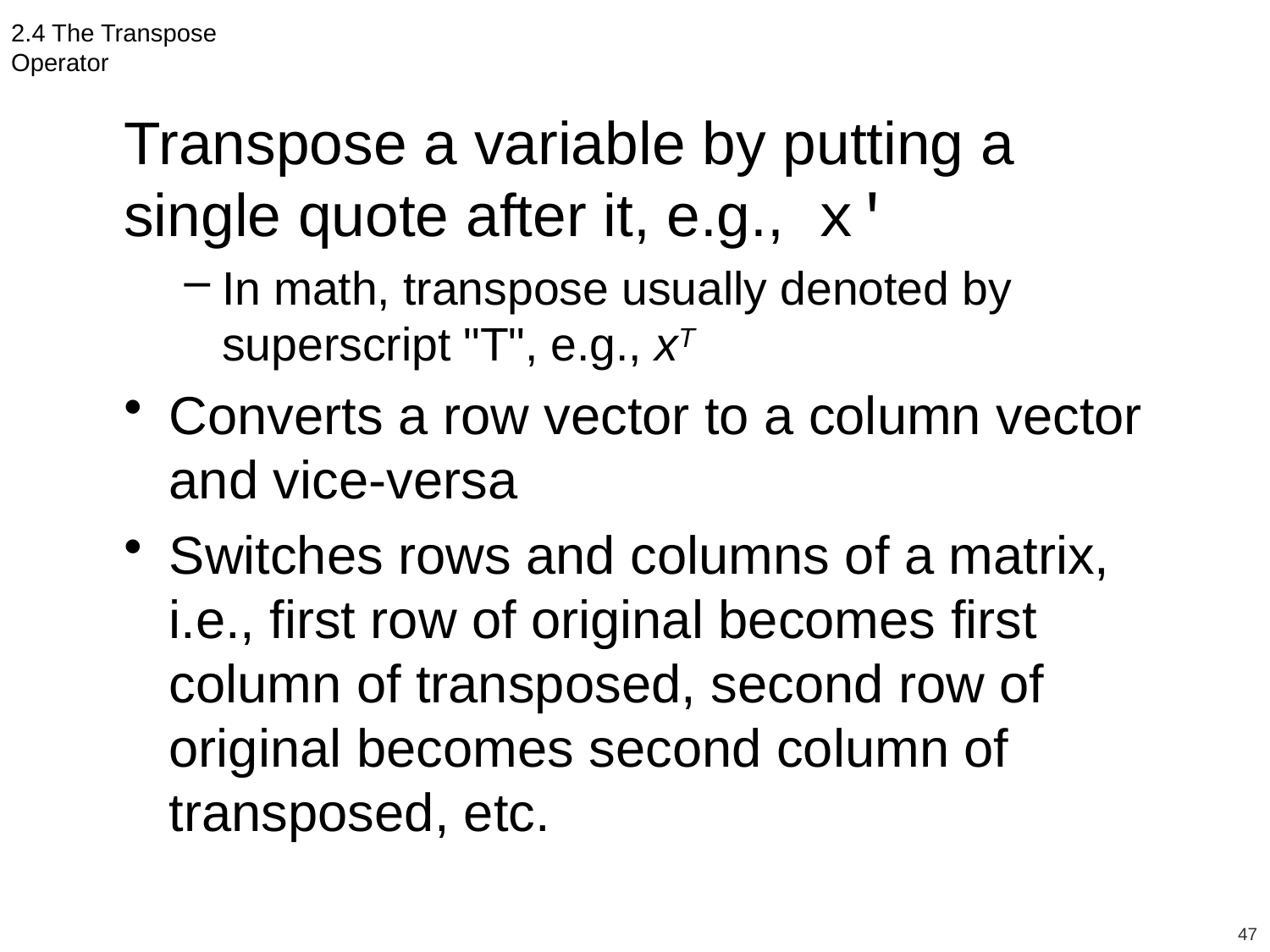

2.4 The Transpose Operator
Transpose a variable by putting a single quote after it, e.g.,  x'
In math, transpose usually denoted by superscript "T", e.g., xT
Converts a row vector to a column vector and vice-versa
Switches rows and columns of a matrix, i.e., first row of original becomes first column of transposed, second row of original becomes second column of transposed, etc.

47